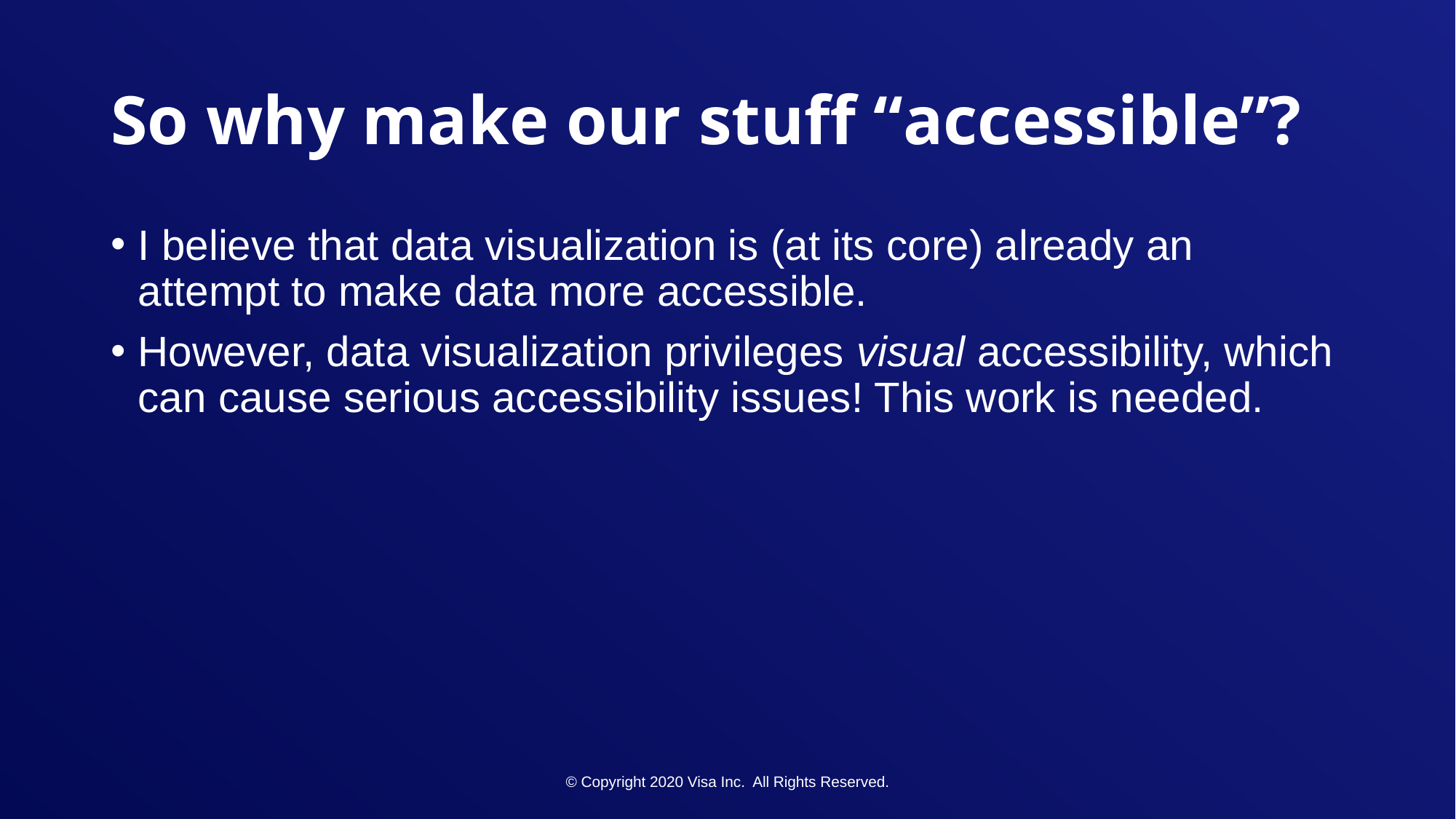

# So why make our stuff “accessible”?
I believe that data visualization is (at its core) already an attempt to make data more accessible.
However, data visualization privileges visual accessibility, which can cause serious accessibility issues! This work is needed.
© Copyright 2020 Visa Inc.  All Rights Reserved.